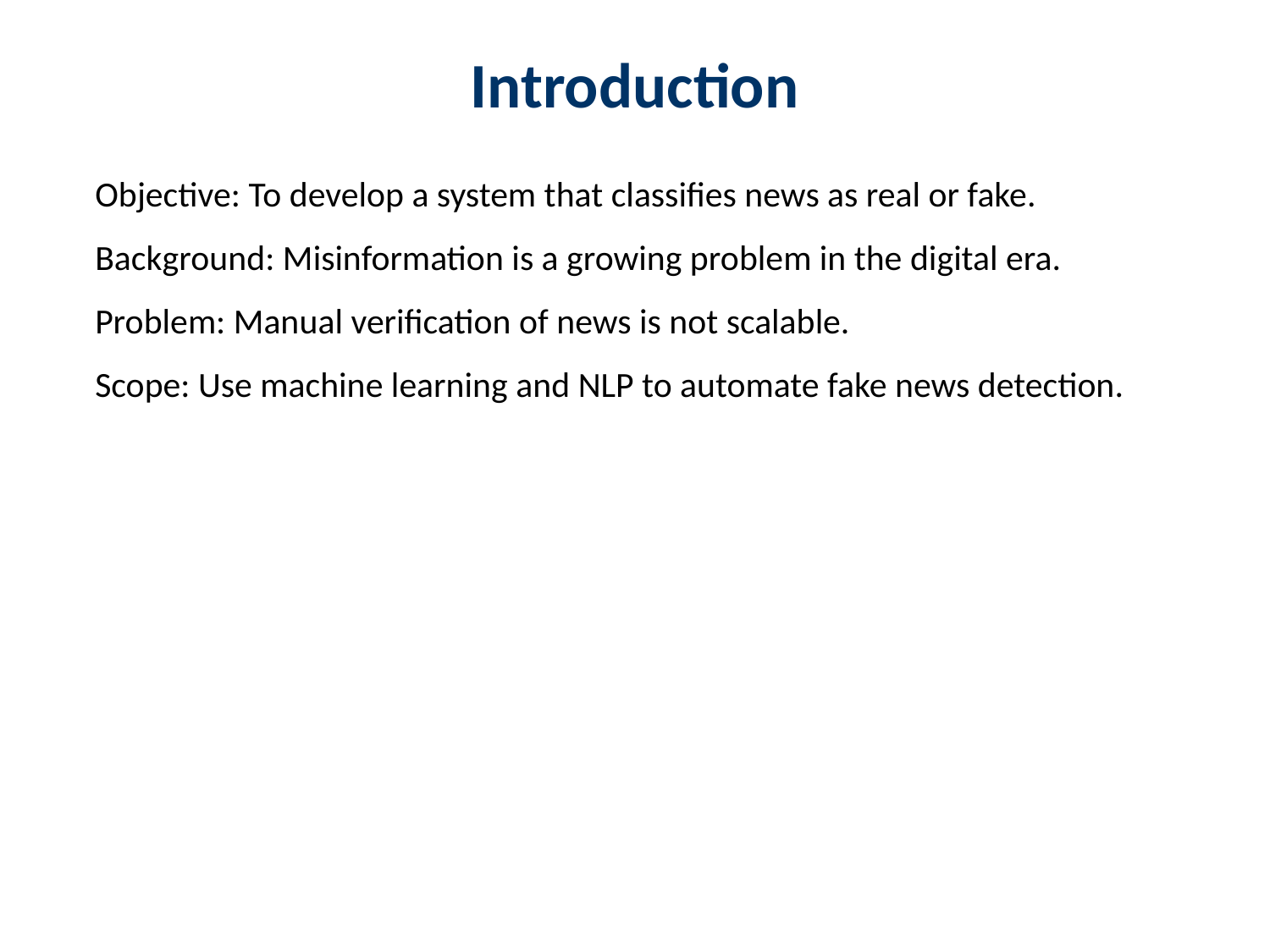

Introduction
#
Objective: To develop a system that classifies news as real or fake.
Background: Misinformation is a growing problem in the digital era.
Problem: Manual verification of news is not scalable.
Scope: Use machine learning and NLP to automate fake news detection.